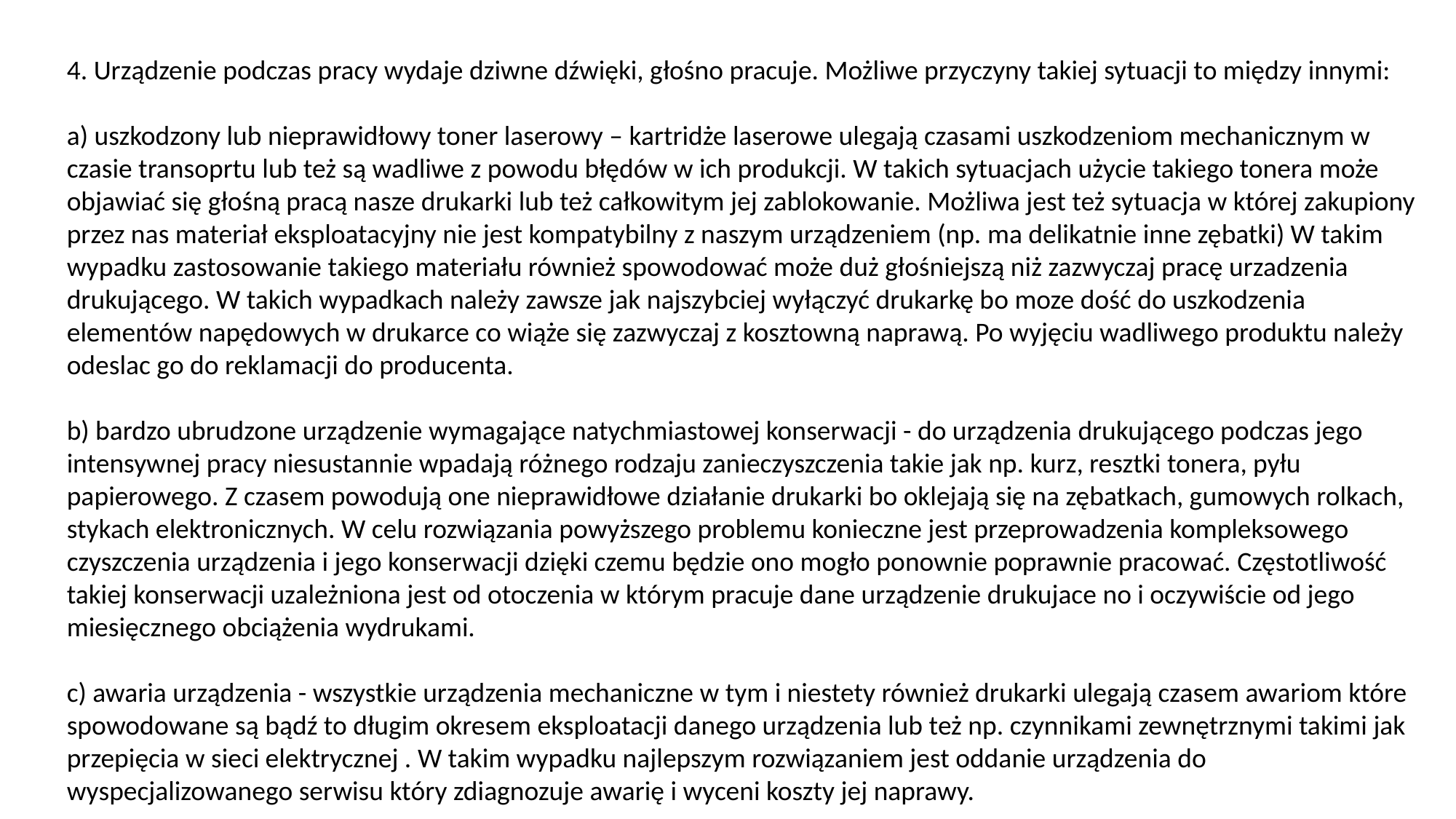

4. Urządzenie podczas pracy wydaje dziwne dźwięki, głośno pracuje. Możliwe przyczyny takiej sytuacji to między innymi:

a) uszkodzony lub nieprawidłowy toner laserowy – kartridże laserowe ulegają czasami uszkodzeniom mechanicznym w czasie transoprtu lub też są wadliwe z powodu błędów w ich produkcji. W takich sytuacjach użycie takiego tonera może objawiać się głośną pracą nasze drukarki lub też całkowitym jej zablokowanie. Możliwa jest też sytuacja w której zakupiony przez nas materiał eksploatacyjny nie jest kompatybilny z naszym urządzeniem (np. ma delikatnie inne zębatki) W takim wypadku zastosowanie takiego materiału również spowodować może duż głośniejszą niż zazwyczaj pracę urzadzenia drukującego. W takich wypadkach należy zawsze jak najszybciej wyłączyć drukarkę bo moze dość do uszkodzenia elementów napędowych w drukarce co wiąże się zazwyczaj z kosztowną naprawą. Po wyjęciu wadliwego produktu należy odeslac go do reklamacji do producenta.

b) bardzo ubrudzone urządzenie wymagające natychmiastowej konserwacji - do urządzenia drukującego podczas jego intensywnej pracy niesustannie wpadają różnego rodzaju zanieczyszczenia takie jak np. kurz, resztki tonera, pyłu papierowego. Z czasem powodują one nieprawidłowe działanie drukarki bo oklejają się na zębatkach, gumowych rolkach, stykach elektronicznych. W celu rozwiązania powyższego problemu konieczne jest przeprowadzenia kompleksowego czyszczenia urządzenia i jego konserwacji dzięki czemu będzie ono mogło ponownie poprawnie pracować. Częstotliwość takiej konserwacji uzależniona jest od otoczenia w którym pracuje dane urządzenie drukujace no i oczywiście od jego miesięcznego obciążenia wydrukami.

c) awaria urządzenia - wszystkie urządzenia mechaniczne w tym i niestety również drukarki ulegają czasem awariom które spowodowane są bądź to długim okresem eksploatacji danego urządzenia lub też np. czynnikami zewnętrznymi takimi jak przepięcia w sieci elektrycznej . W takim wypadku najlepszym rozwiązaniem jest oddanie urządzenia do wyspecjalizowanego serwisu który zdiagnozuje awarię i wyceni koszty jej naprawy.